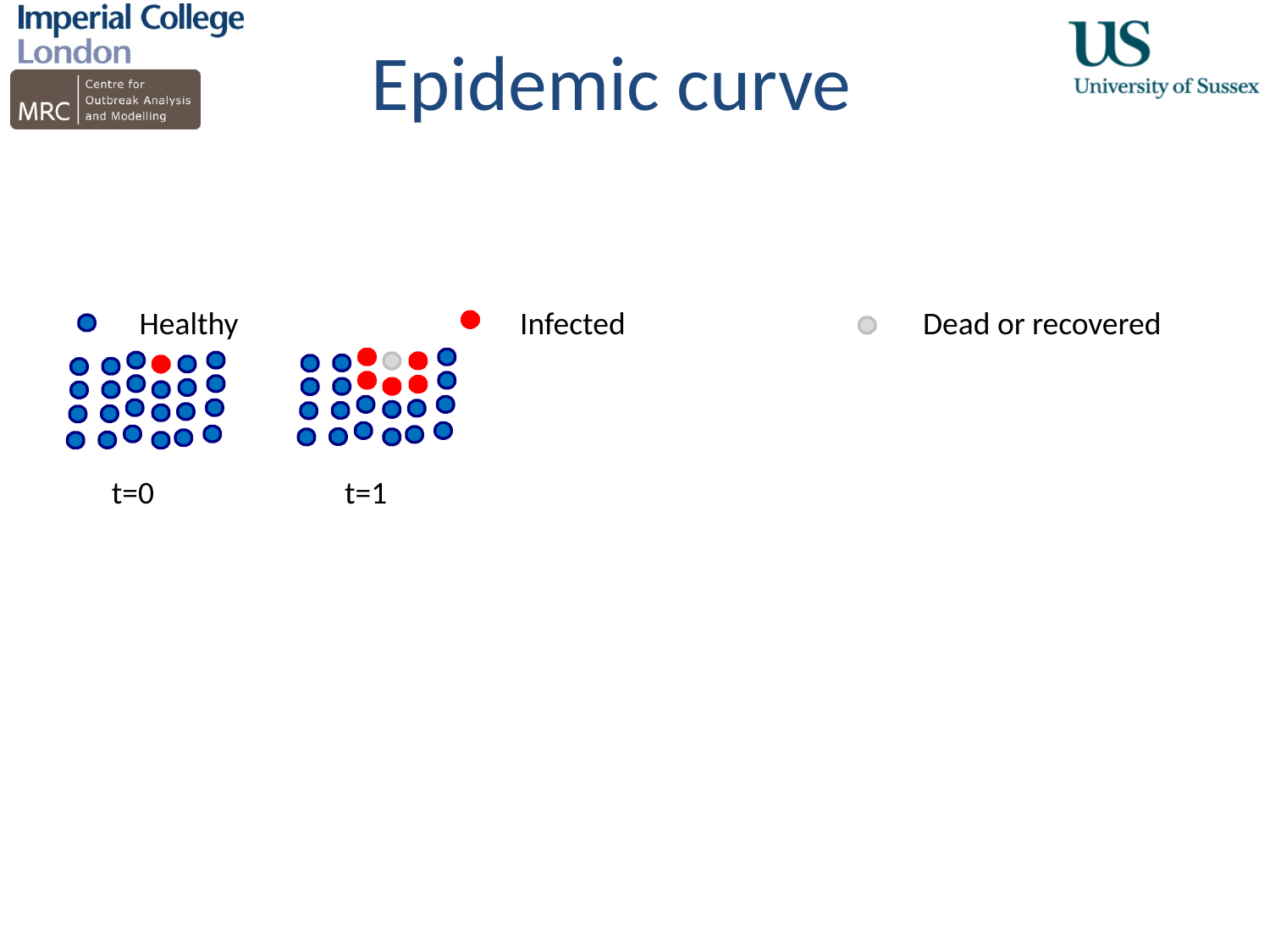

# Epidemic curve
Healthy
Infected
Dead or recovered

t=0
t=1